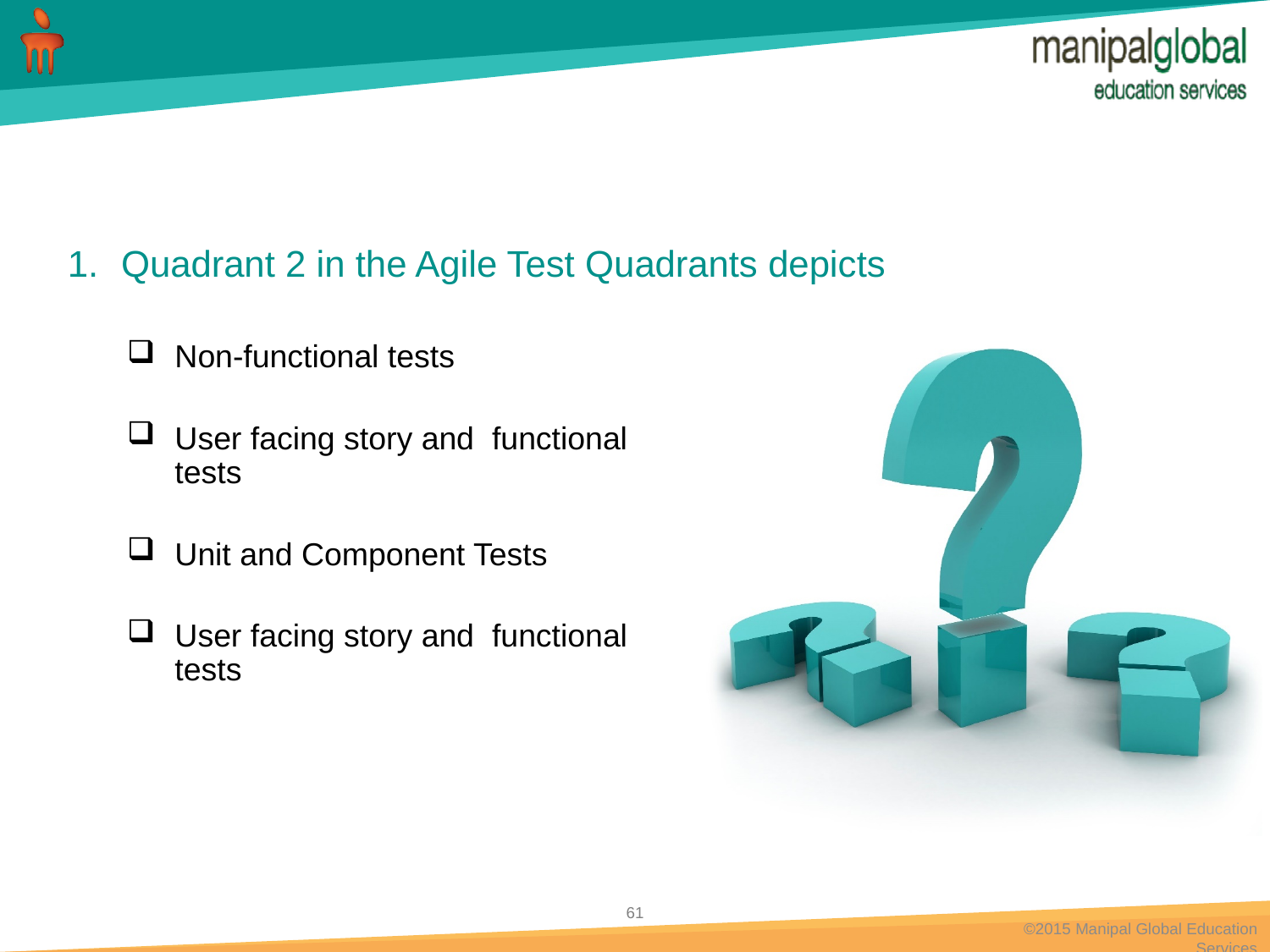

#
Quadrant 2 in the Agile Test Quadrants depicts

Non-functional tests

User facing story and  functional tests

Unit and Component Tests

User facing story and  functional tests